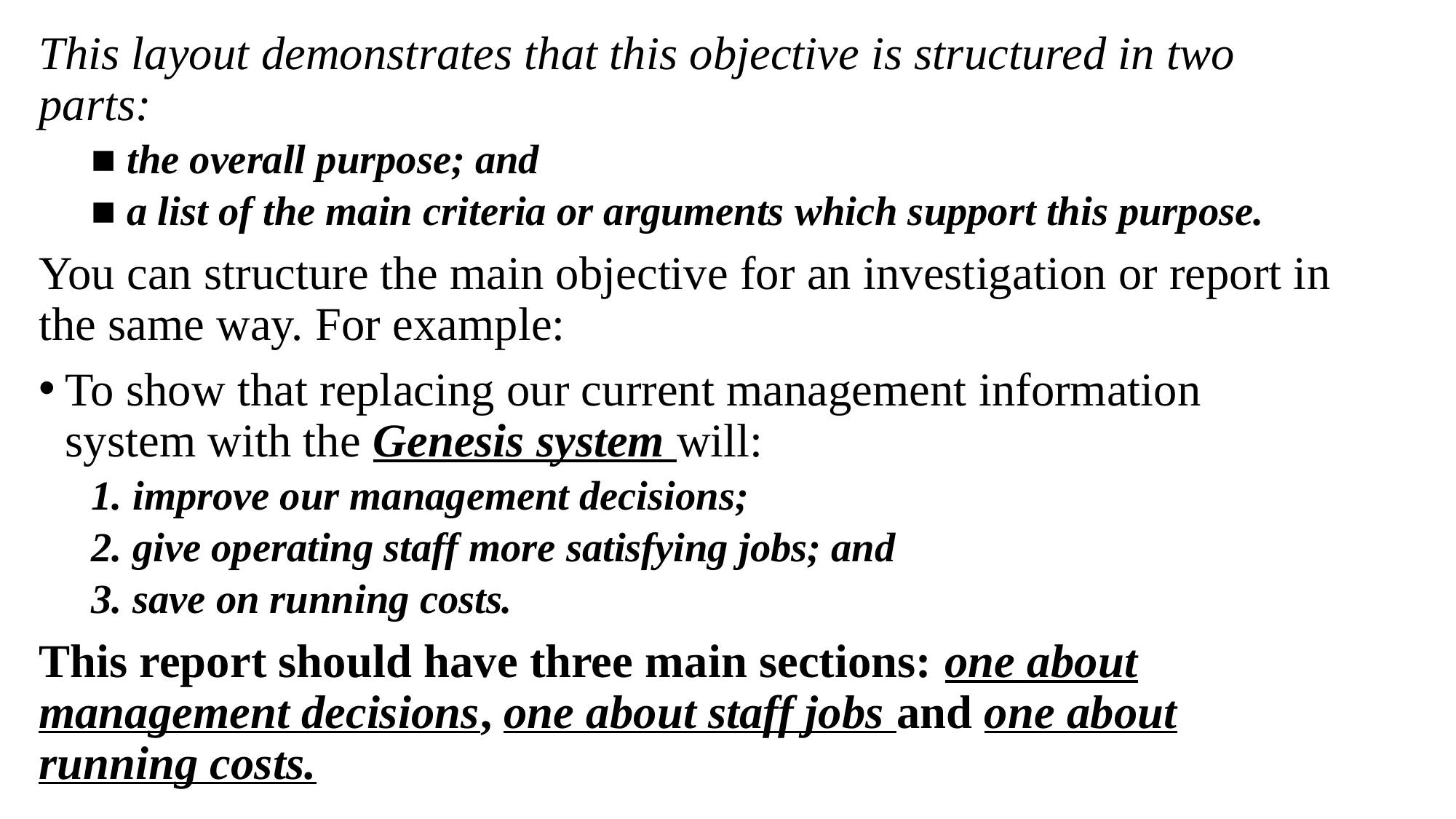

This layout demonstrates that this objective is structured in two parts:
■ the overall purpose; and
■ a list of the main criteria or arguments which support this purpose.
You can structure the main objective for an investigation or report in the same way. For example:
To show that replacing our current management information system with the Genesis system will:
1. improve our management decisions;
2. give operating staff more satisfying jobs; and
3. save on running costs.
This report should have three main sections: one about management decisions, one about staff jobs and one about running costs.